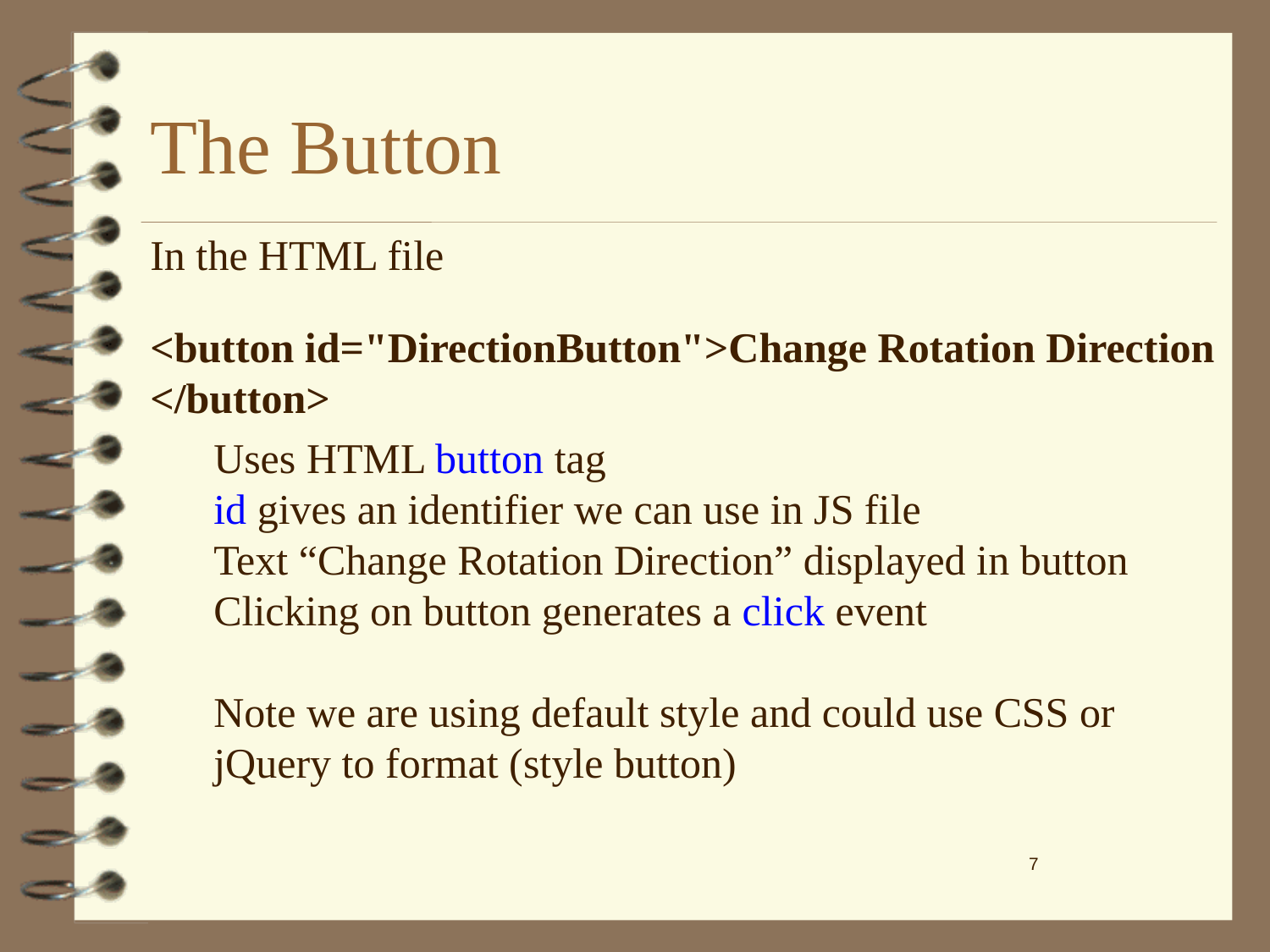

# The Button
In the HTML file

Uses HTML button tag
id gives an identifier we can use in JS file
Text “Change Rotation Direction” displayed in button
Clicking on button generates a click event

Note we are using default style and could use CSS or jQuery to format (style button)
<button id="DirectionButton">Change Rotation Direction
</button>
7